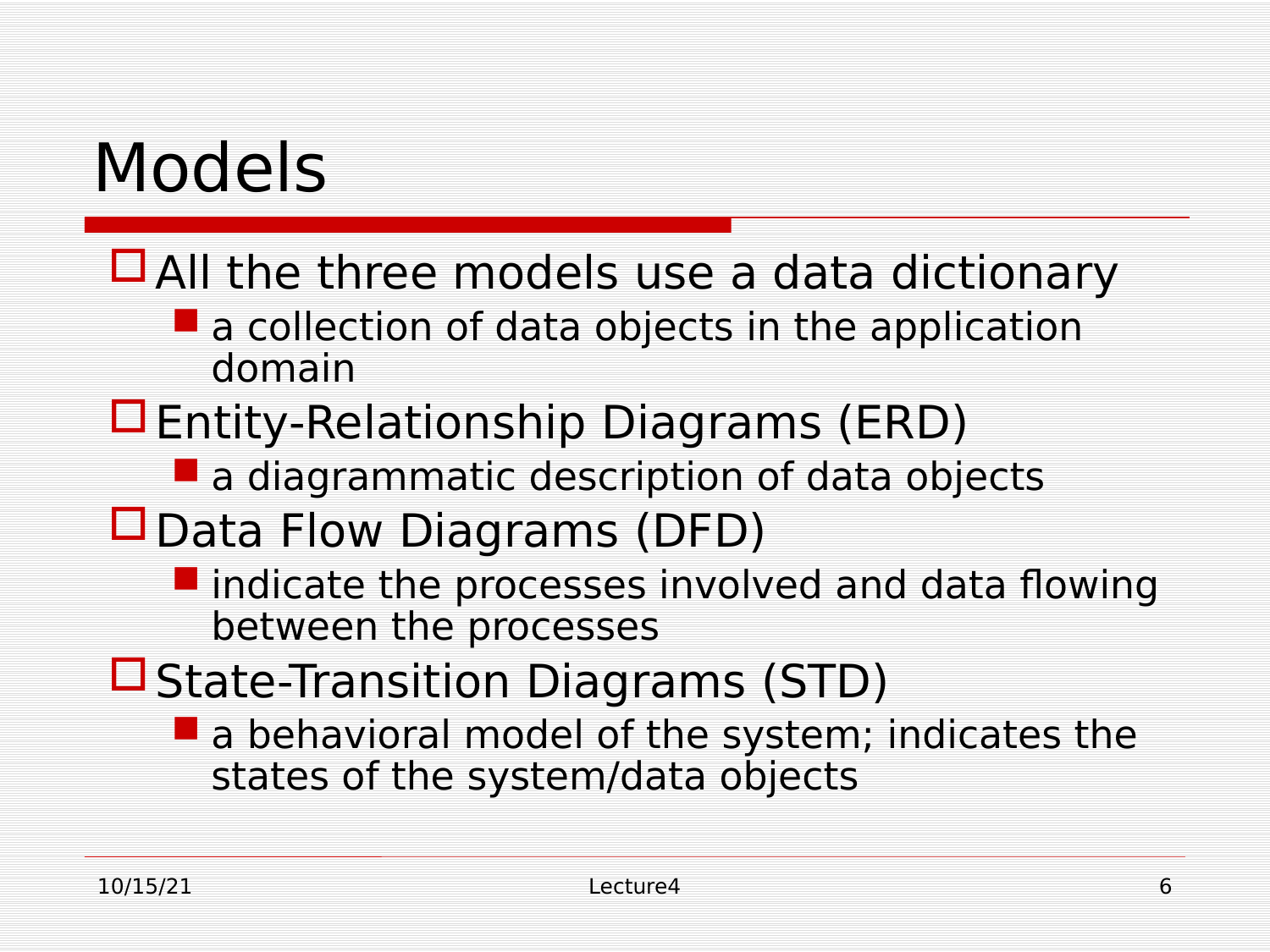

# Models
All the three models use a data dictionary
a collection of data objects in the application domain
Entity-Relationship Diagrams (ERD)
a diagrammatic description of data objects
Data Flow Diagrams (DFD)
indicate the processes involved and data flowing between the processes
State-Transition Diagrams (STD)
a behavioral model of the system; indicates the states of the system/data objects
10/15/21
Lecture4
6